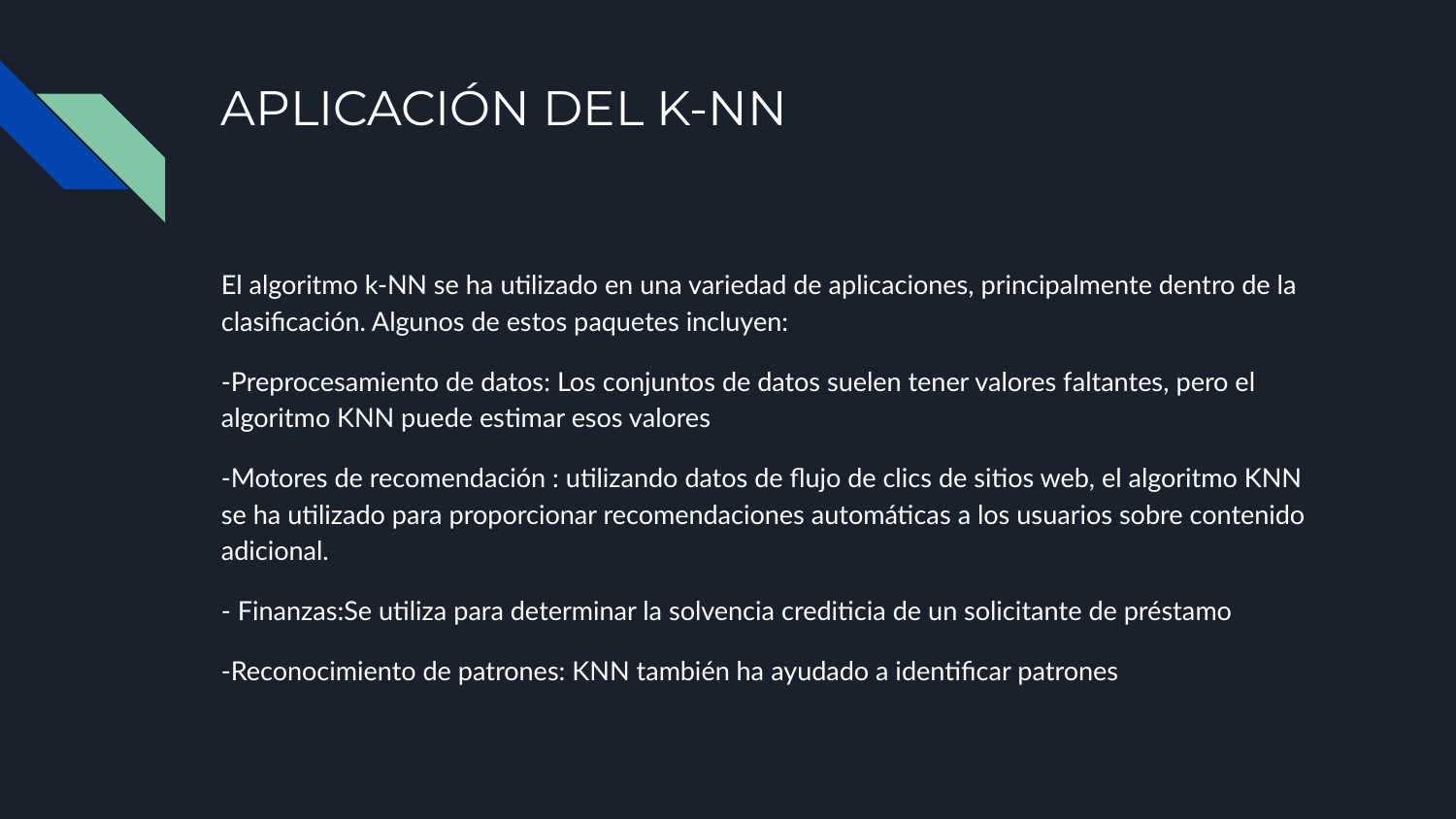

# APLICACIÓN DEL K-NN
El algoritmo k-NN se ha utilizado en una variedad de aplicaciones, principalmente dentro de la clasificación. Algunos de estos paquetes incluyen:
-Preprocesamiento de datos: Los conjuntos de datos suelen tener valores faltantes, pero el algoritmo KNN puede estimar esos valores
-Motores de recomendación : utilizando datos de flujo de clics de sitios web, el algoritmo KNN se ha utilizado para proporcionar recomendaciones automáticas a los usuarios sobre contenido adicional.
- Finanzas:Se utiliza para determinar la solvencia crediticia de un solicitante de préstamo
-Reconocimiento de patrones: KNN también ha ayudado a identificar patrones